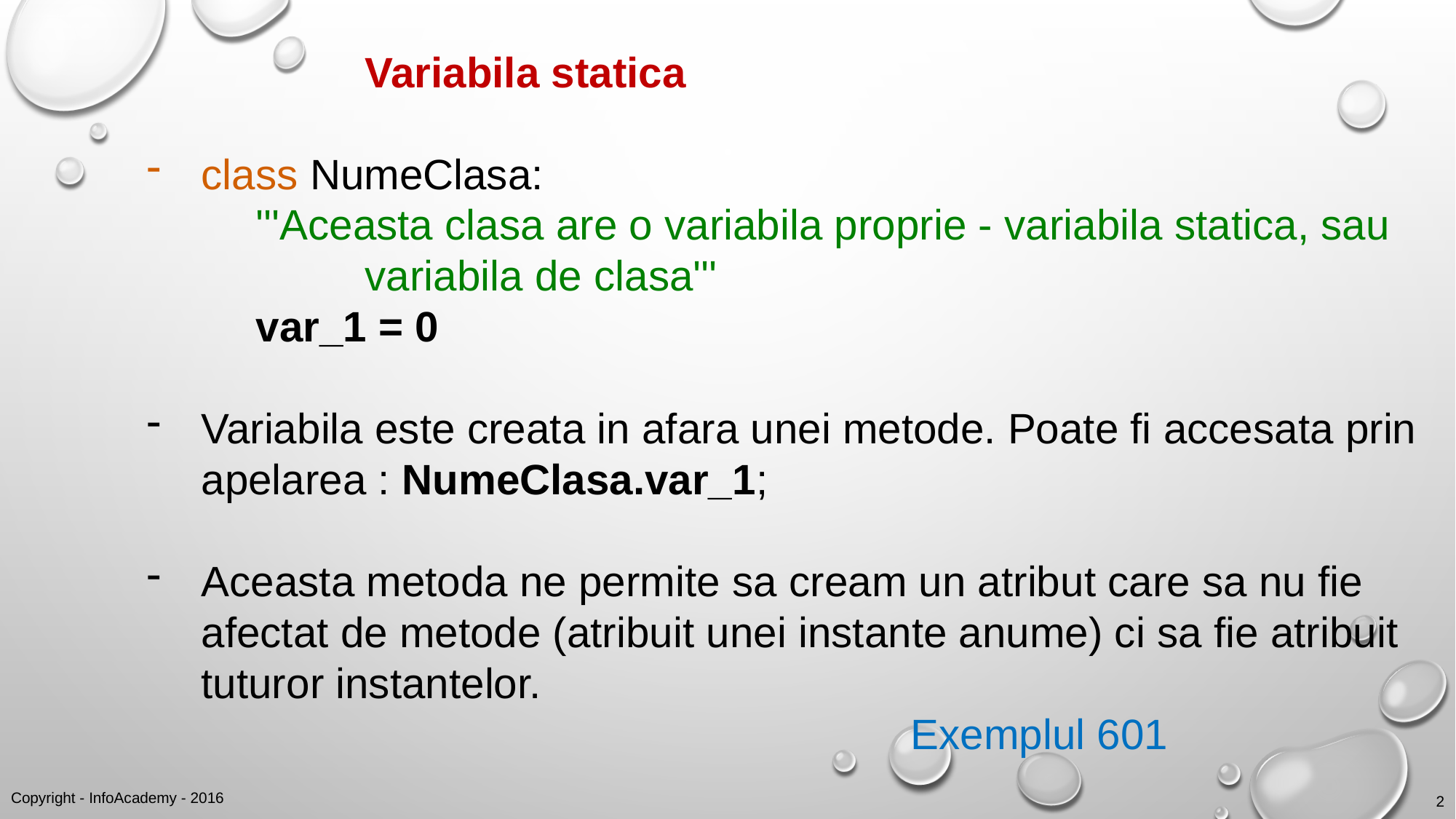

Variabila statica

class NumeClasa:
	'''Aceasta clasa are o variabila proprie - variabila statica, sau 		variabila de clasa'''
	var_1 = 0

Variabila este creata in afara unei metode. Poate fi accesata prin apelarea : NumeClasa.var_1;

Aceasta metoda ne permite sa cream un atribut care sa nu fie afectat de metode (atribuit unei instante anume) ci sa fie atribuit tuturor instantelor.
							Exemplul 601
Copyright - InfoAcademy - 2016
2